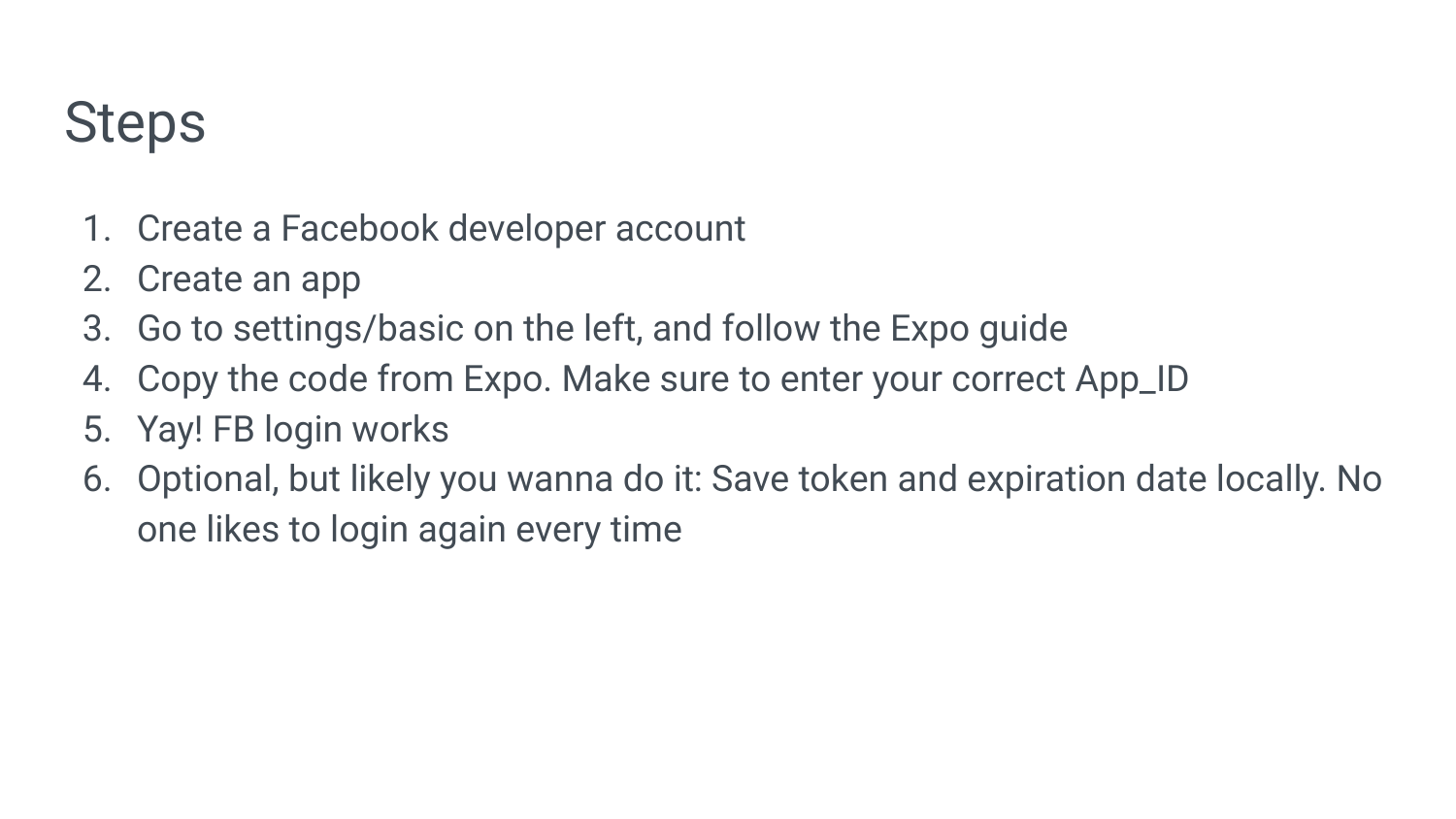

# Steps
Create a Facebook developer account
Create an app
Go to settings/basic on the left, and follow the Expo guide
Copy the code from Expo. Make sure to enter your correct App_ID
Yay! FB login works
Optional, but likely you wanna do it: Save token and expiration date locally. No one likes to login again every time